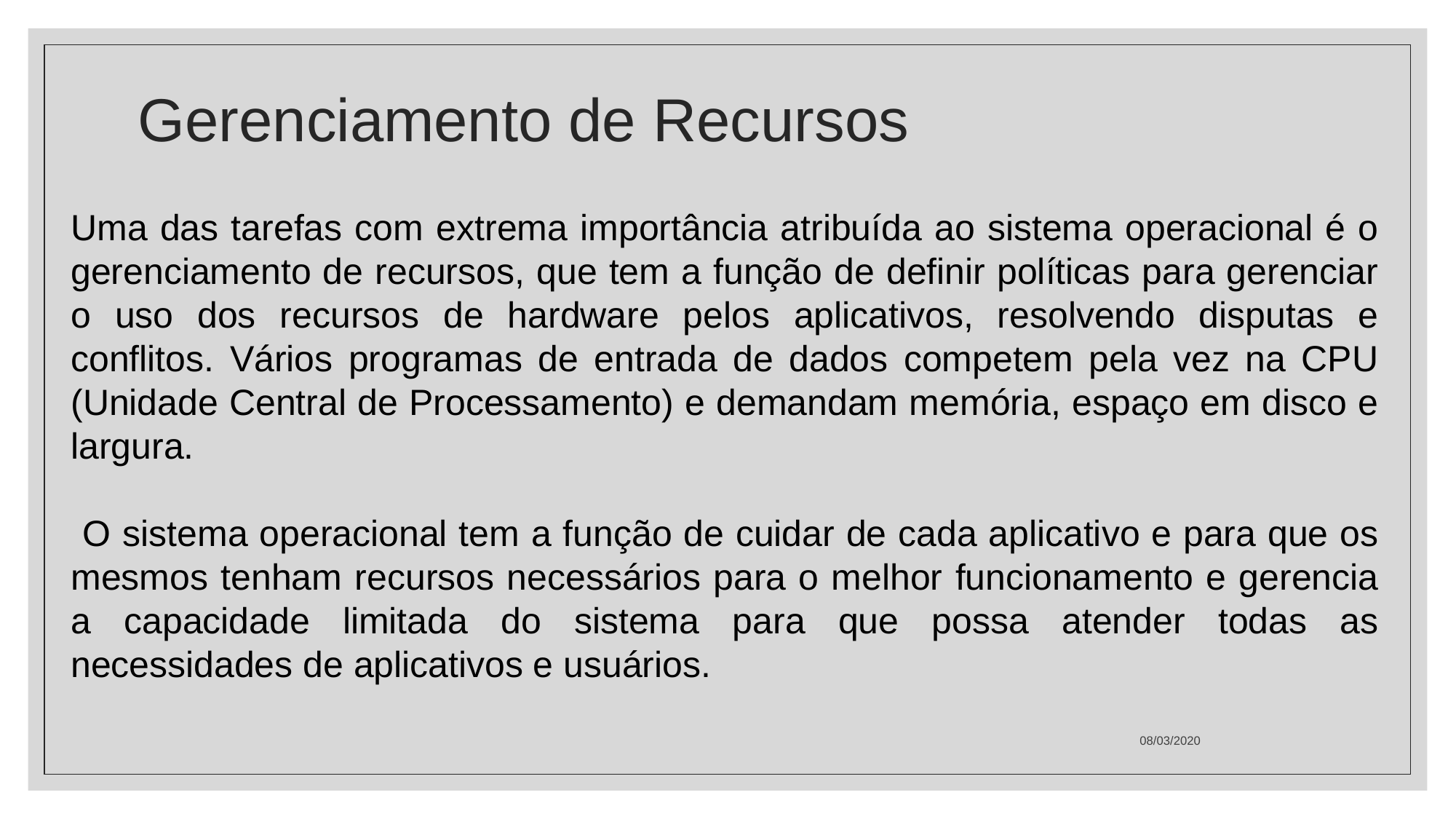

# Gerenciamento de Recursos
Uma das tarefas com extrema importância atribuída ao sistema operacional é o gerenciamento de recursos, que tem a função de definir políticas para gerenciar o uso dos recursos de hardware pelos aplicativos, resolvendo disputas e conflitos. Vários programas de entrada de dados competem pela vez na CPU (Unidade Central de Processamento) e demandam memória, espaço em disco e largura.

 O sistema operacional tem a função de cuidar de cada aplicativo e para que os mesmos tenham recursos necessários para o melhor funcionamento e gerencia a capacidade limitada do sistema para que possa atender todas as necessidades de aplicativos e usuários.
08/03/2020